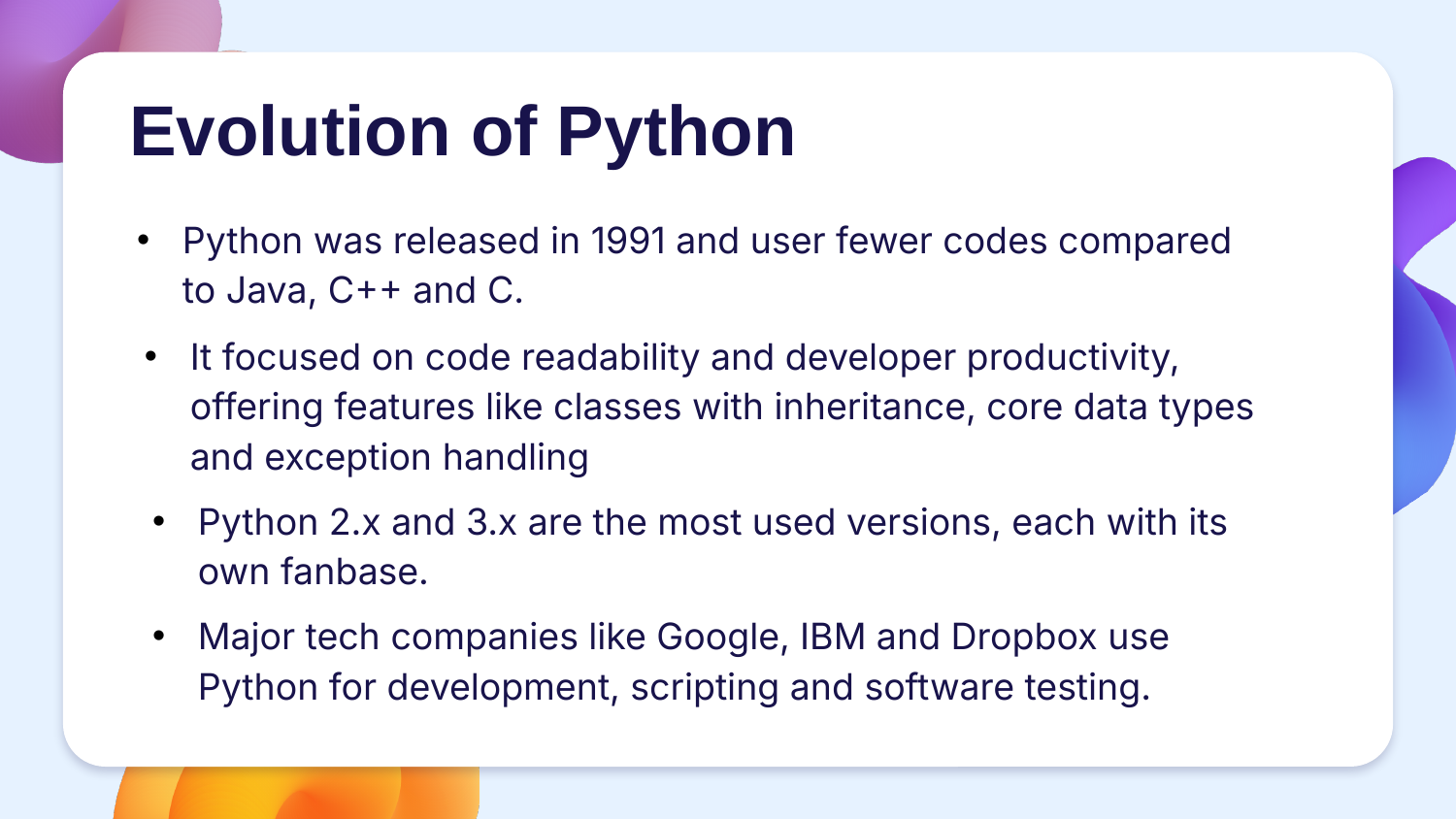

# Evolution of Python
Python was released in 1991 and user fewer codes compared to Java, C++ and C.
It focused on code readability and developer productivity, offering features like classes with inheritance, core data types and exception handling
Python 2.x and 3.x are the most used versions, each with its own fanbase.
Major tech companies like Google, IBM and Dropbox use Python for development, scripting and software testing.